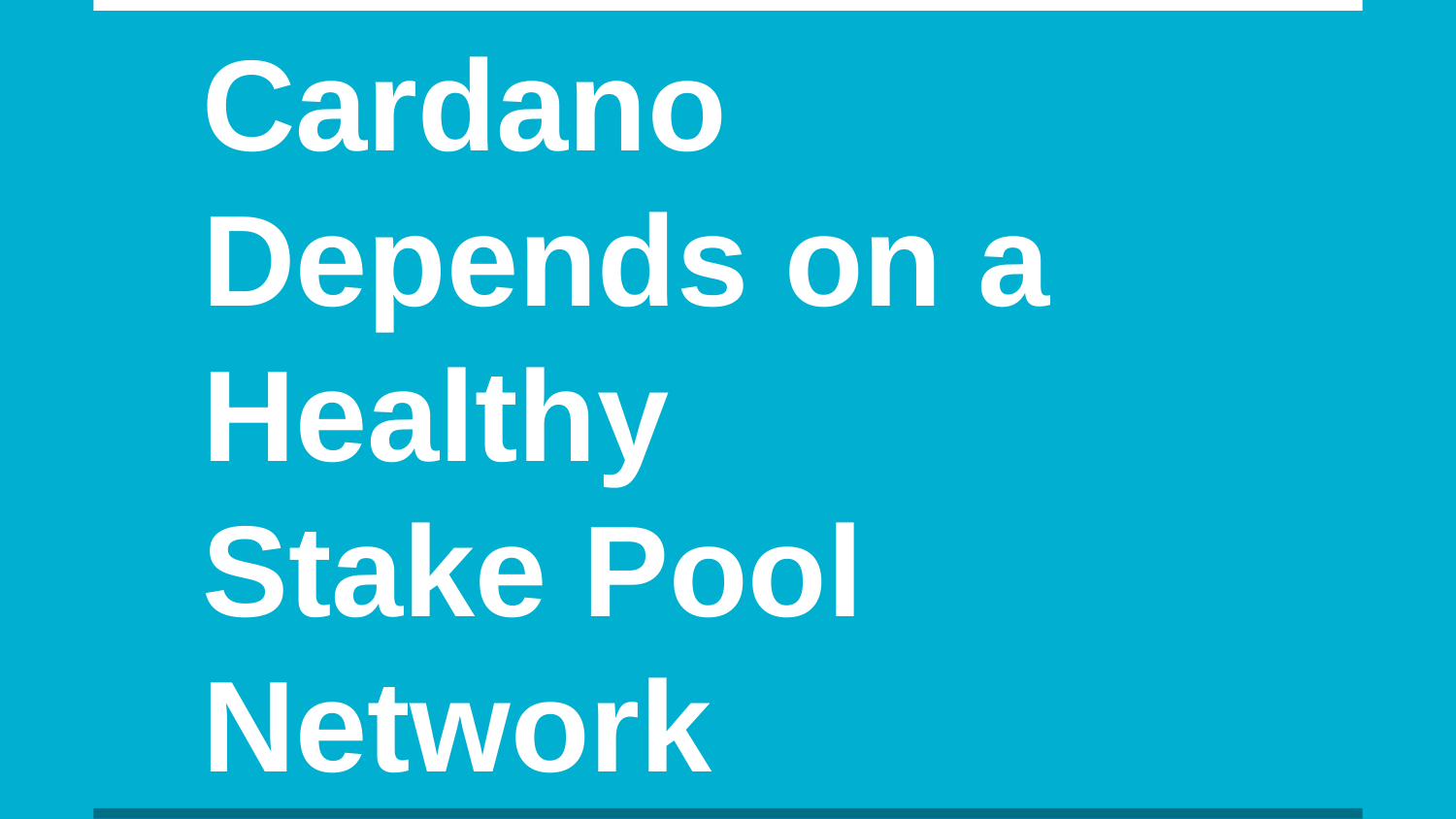

# Cardano Depends on a Healthy Stake Pool Network